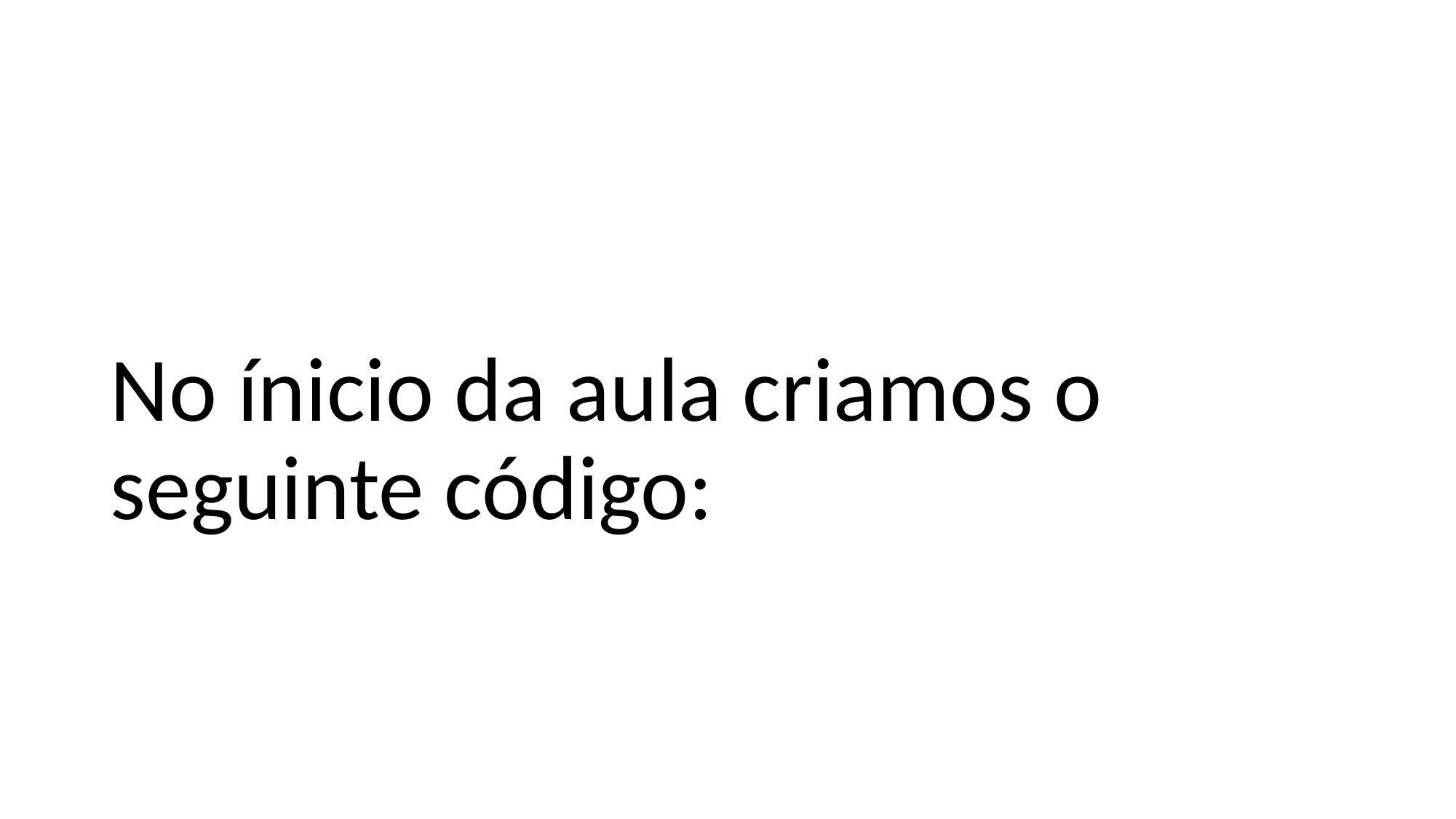

# No ínicio da aula criamos o seguinte código: